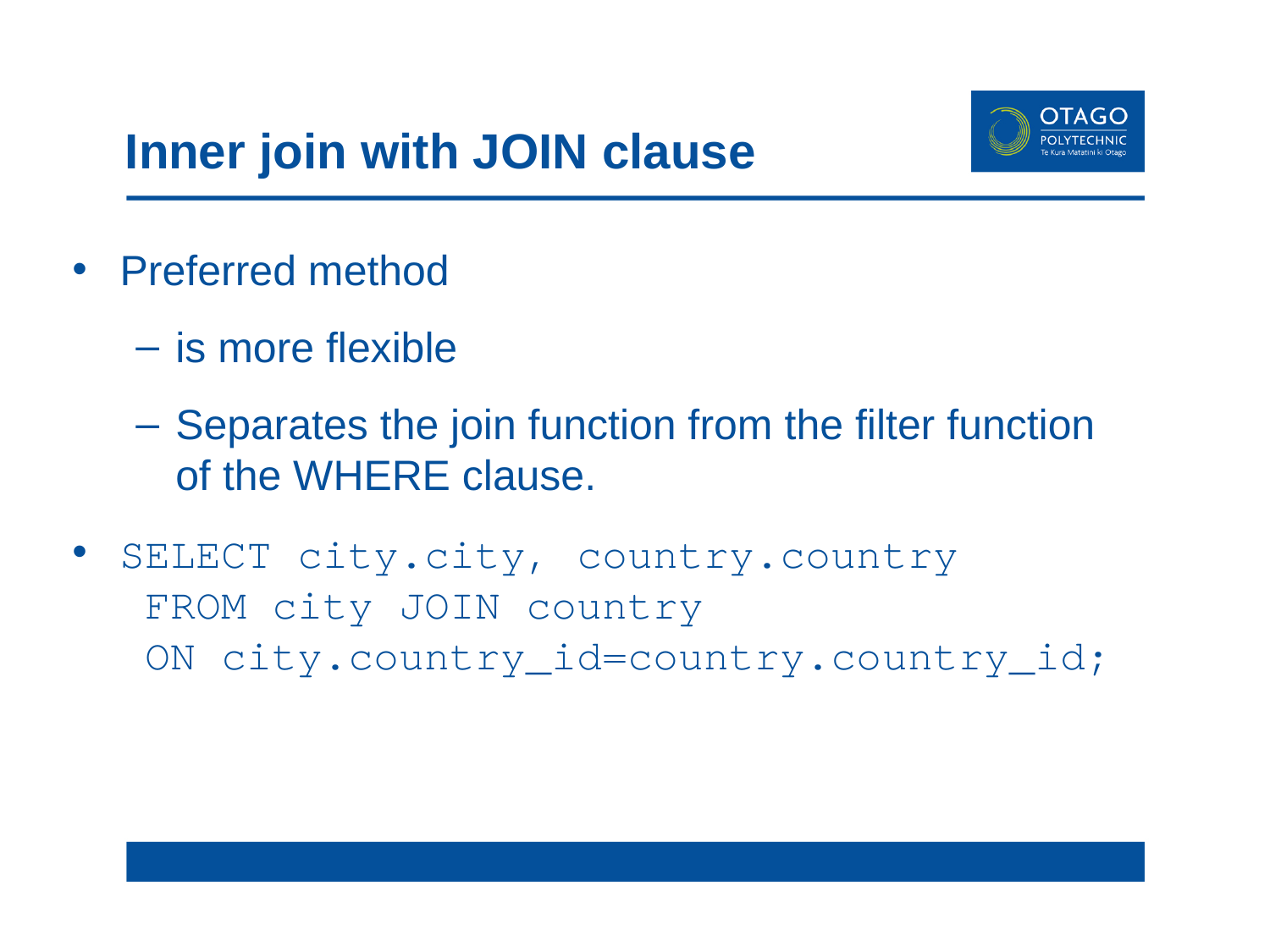

# Inner join with JOIN clause
Preferred method
is more flexible
Separates the join function from the filter function of the WHERE clause.
SELECT city.city, country.country
 FROM city JOIN country
 ON city.country_id=country.country_id;